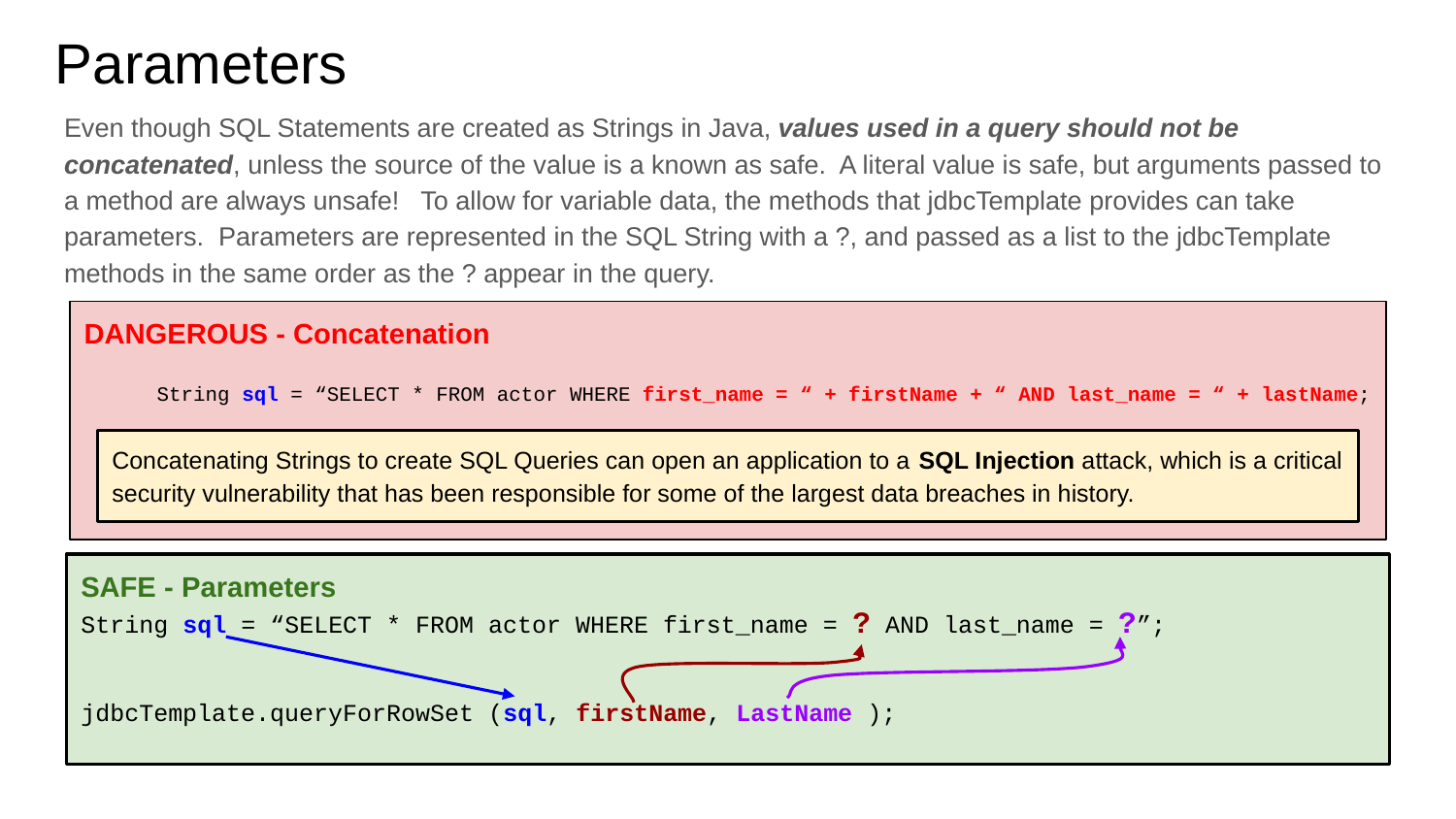

# Parameters
Even though SQL Statements are created as Strings in Java, values used in a query should not be concatenated, unless the source of the value is a known as safe.  A literal value is safe, but arguments passed to a method are always unsafe!   To allow for variable data, the methods that jdbcTemplate provides can take parameters.  Parameters are represented in the SQL String with a ?, and passed as a list to the jdbcTemplate methods in the same order as the ? appear in the query.
DANGEROUS - Concatenation
String sql = “SELECT * FROM actor WHERE first_name = “ + firstName + “ AND last_name = “ + lastName;
Concatenating Strings to create SQL Queries can open an application to a SQL Injection attack, which is a critical security vulnerability that has been responsible for some of the largest data breaches in history.
SAFE - Parameters
String sql = “SELECT * FROM actor WHERE first_name = ? AND last_name = ?”;

jdbcTemplate.queryForRowSet (sql, firstName, LastName );